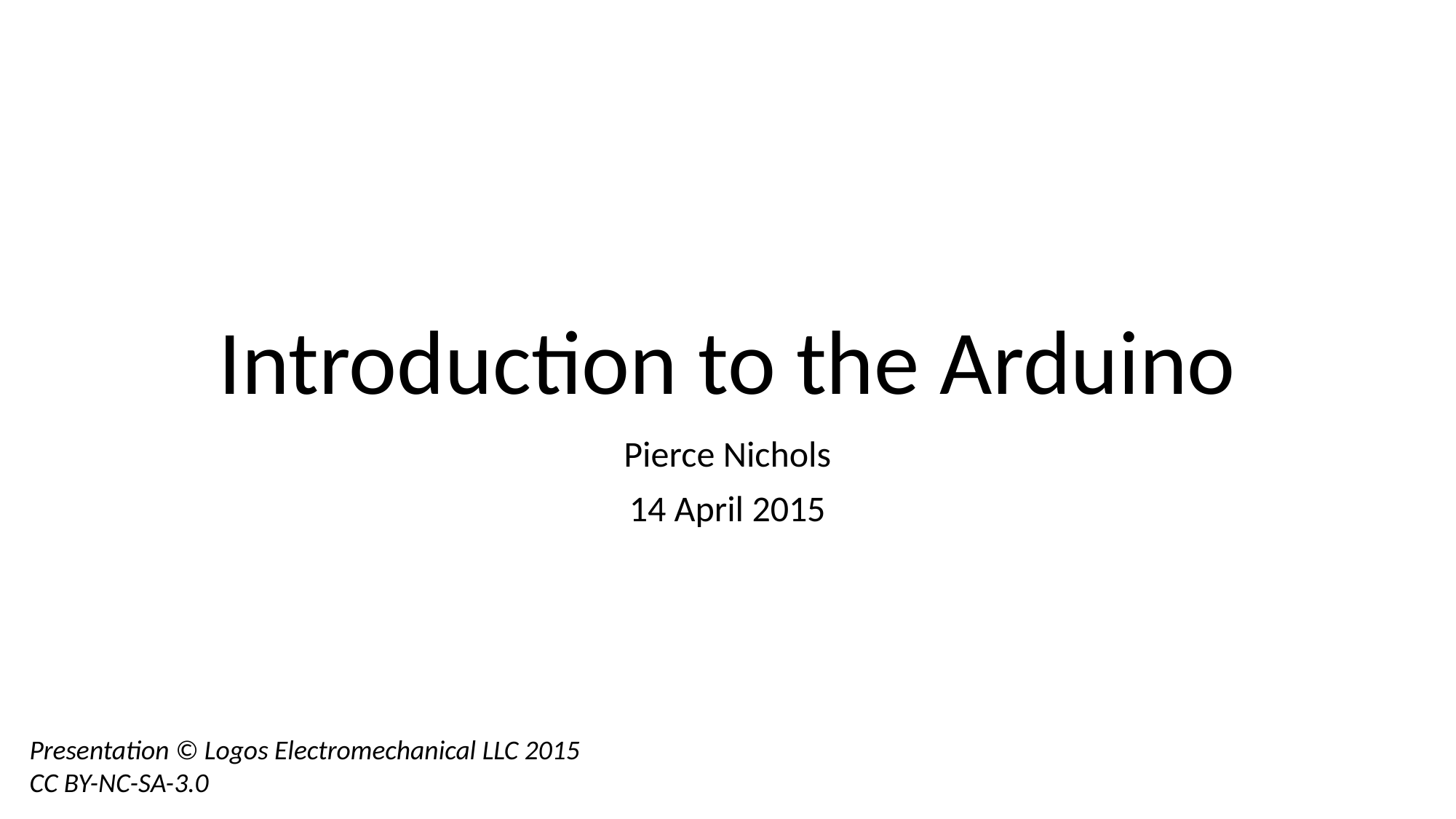

# Introduction to the Arduino
Pierce Nichols
14 April 2015
Presentation © Logos Electromechanical LLC 2015
CC BY-NC-SA-3.0